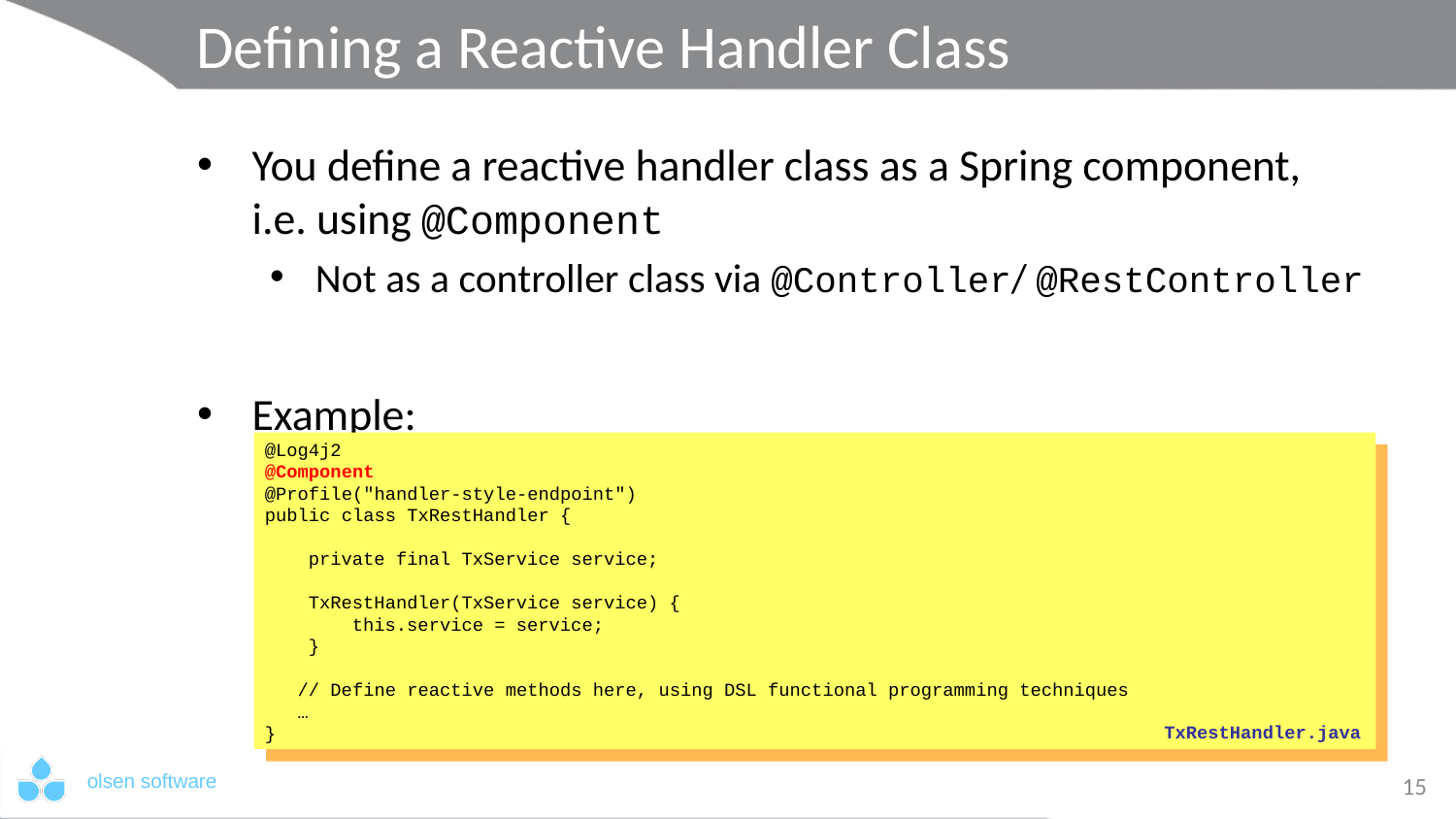

# Defining a Reactive Handler Class
You define a reactive handler class as a Spring component,
i.e. using @Component
Not as a controller class via @Controller/ @RestController

Example:
@Log4j2
@Component
@Profile("handler-style-endpoint")
public class TxRestHandler {

    private final TxService service;

    TxRestHandler(TxService service) {
        this.service = service;
    }

   // Define reactive methods here, using DSL functional programming techniques
   …
}
TxRestHandler.java
15